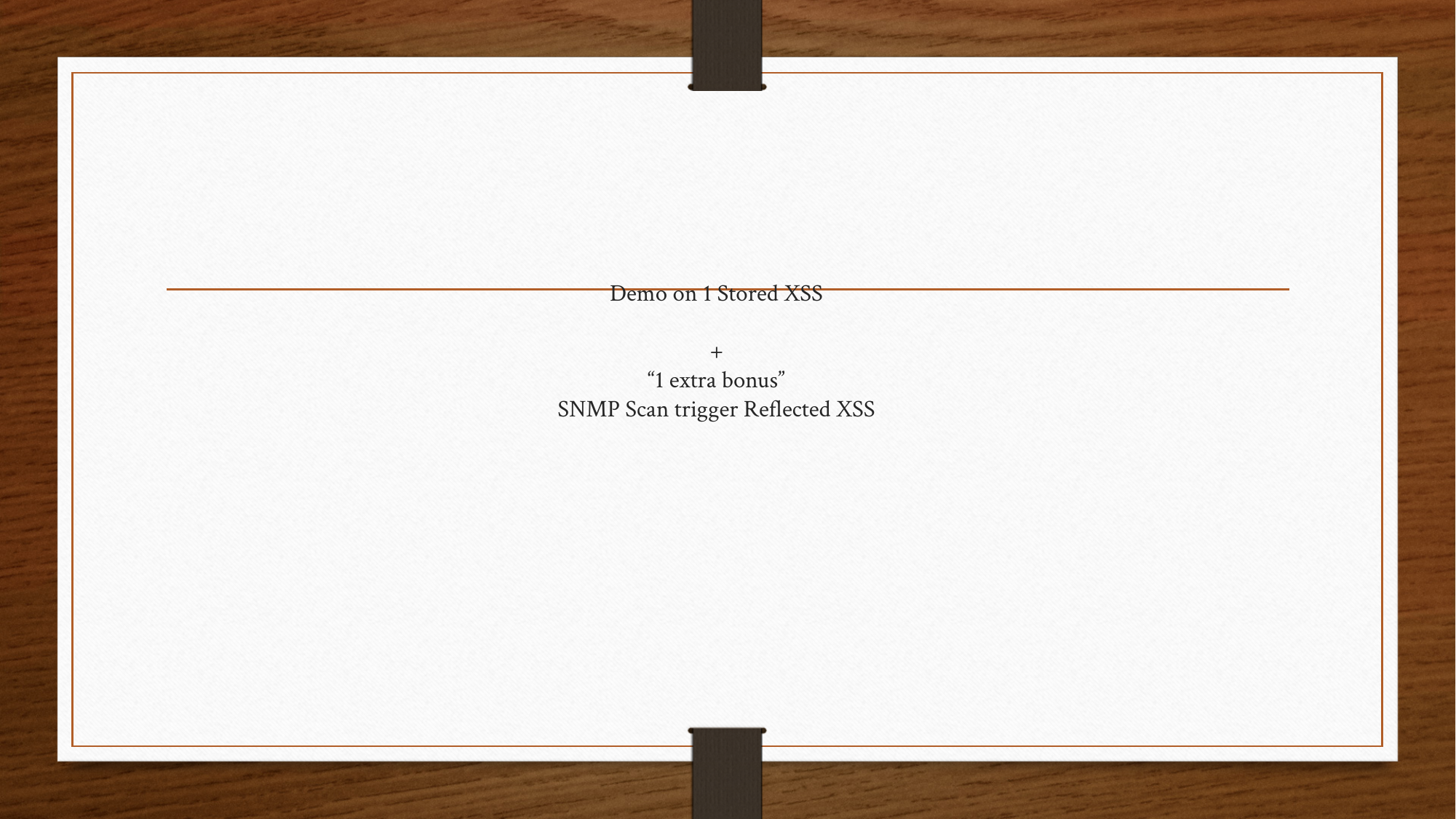

# Demo on 1 Stored XSS + “1 extra bonus” SNMP Scan trigger Reflected XSS